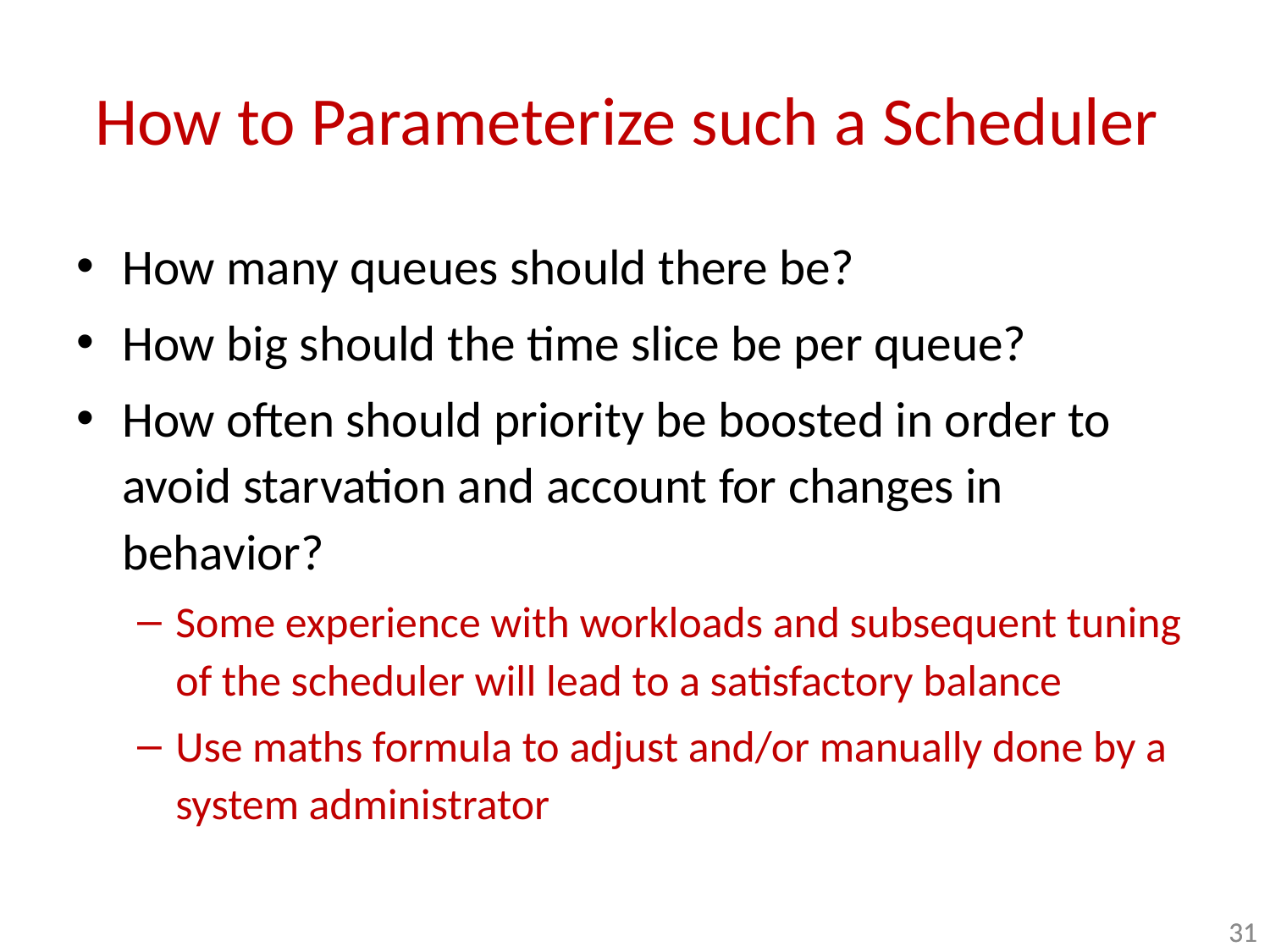

# How to Parameterize such a Scheduler
How many queues should there be?
How big should the time slice be per queue?
How often should priority be boosted in order to avoid starvation and account for changes in behavior?
Some experience with workloads and subsequent tuning of the scheduler will lead to a satisfactory balance
Use maths formula to adjust and/or manually done by a system administrator